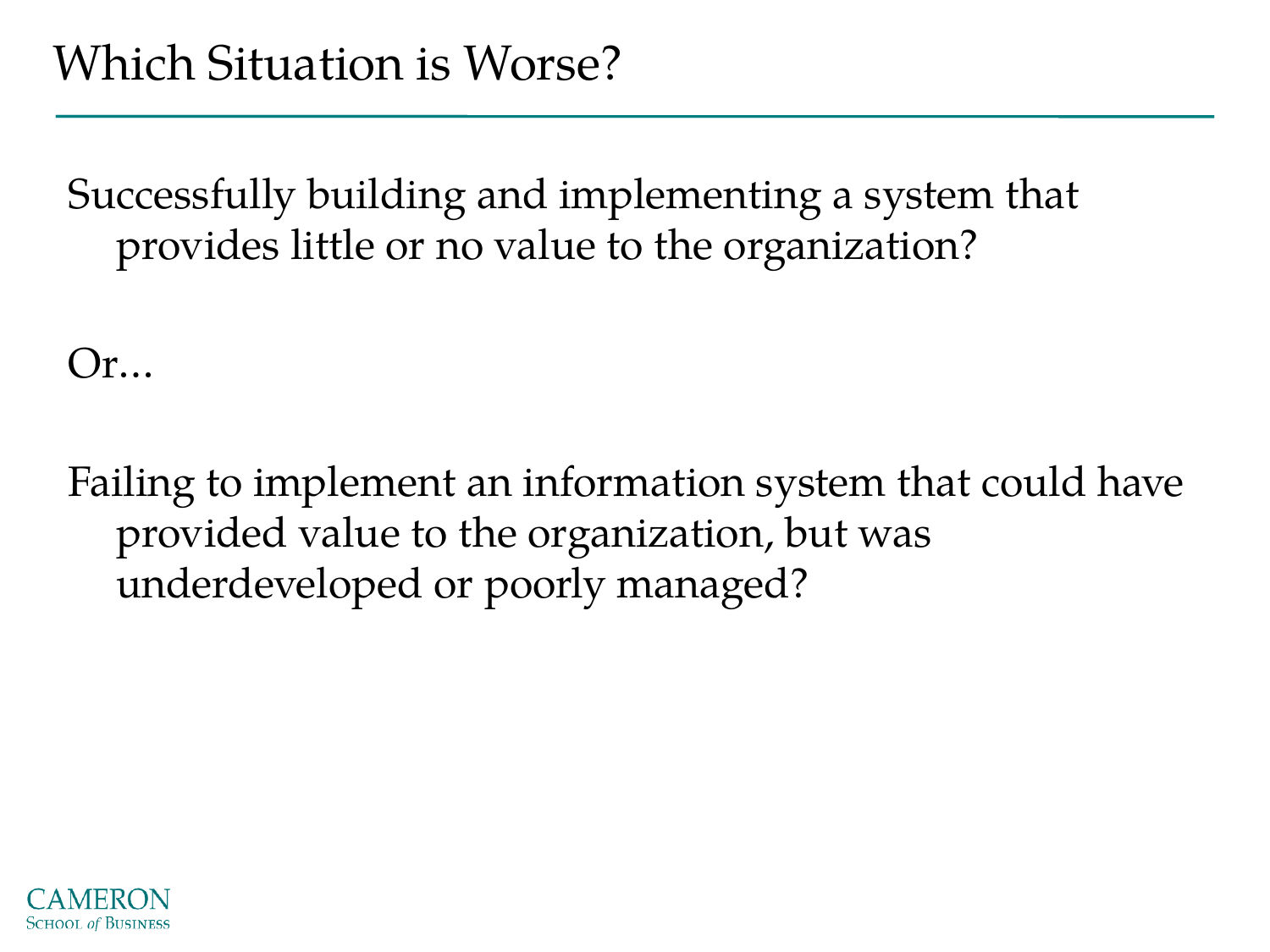

# Which Situation is Worse?
Successfully building and implementing a system that provides little or no value to the organization?

Or…

Failing to implement an information system that could have provided value to the organization, but was underdeveloped or poorly managed?